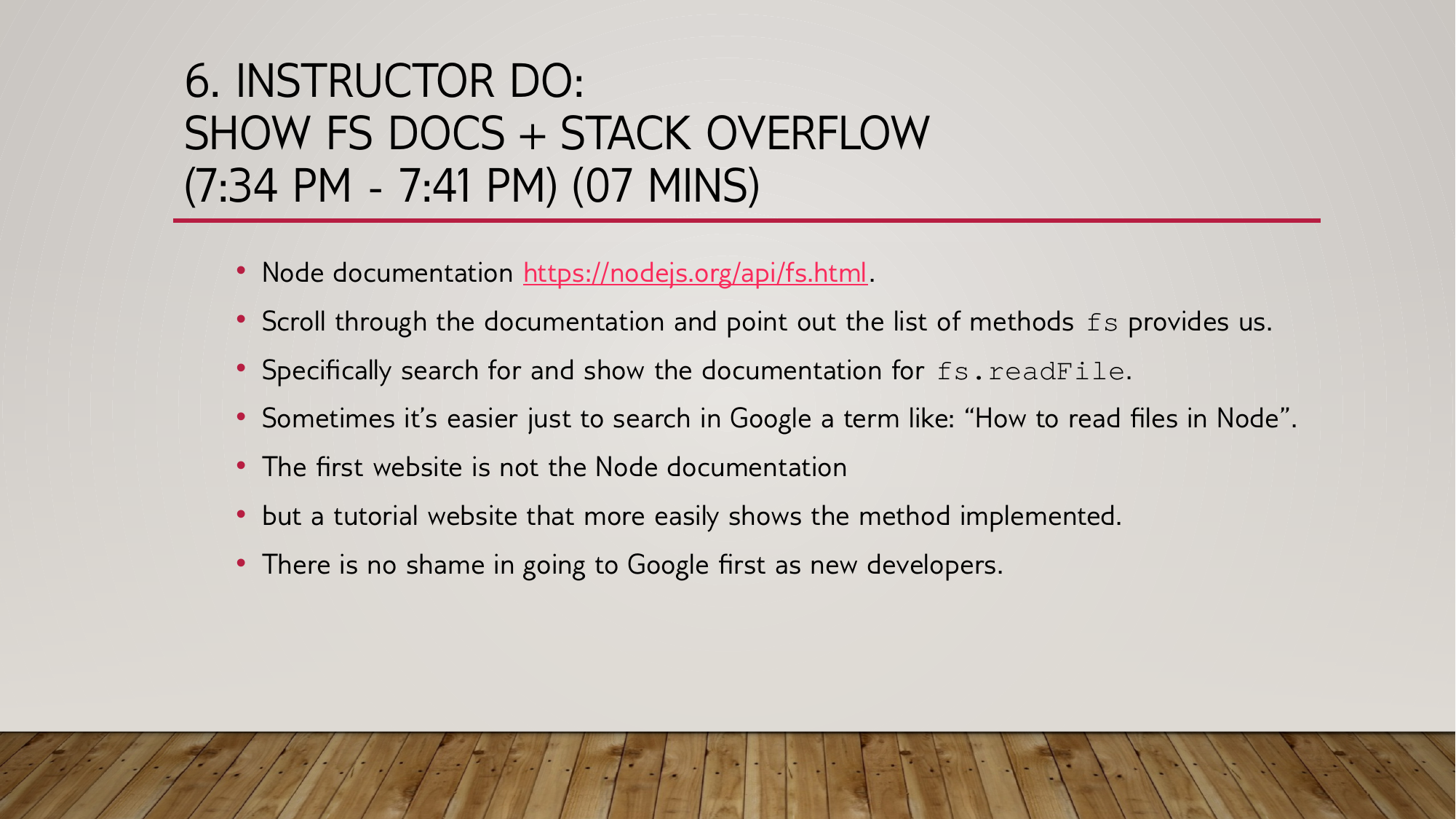

# 6. Instructor Do: Show FS Docs + Stack Overflow (7:34 PM - 7:41 PM) (07 mins)
Node documentation https://nodejs.org/api/fs.html.
Scroll through the documentation and point out the list of methods fs provides us.
Specifically search for and show the documentation for fs.readFile.
Sometimes it’s easier just to search in Google a term like: “How to read files in Node”.
The first website is not the Node documentation
but a tutorial website that more easily shows the method implemented.
There is no shame in going to Google first as new developers.